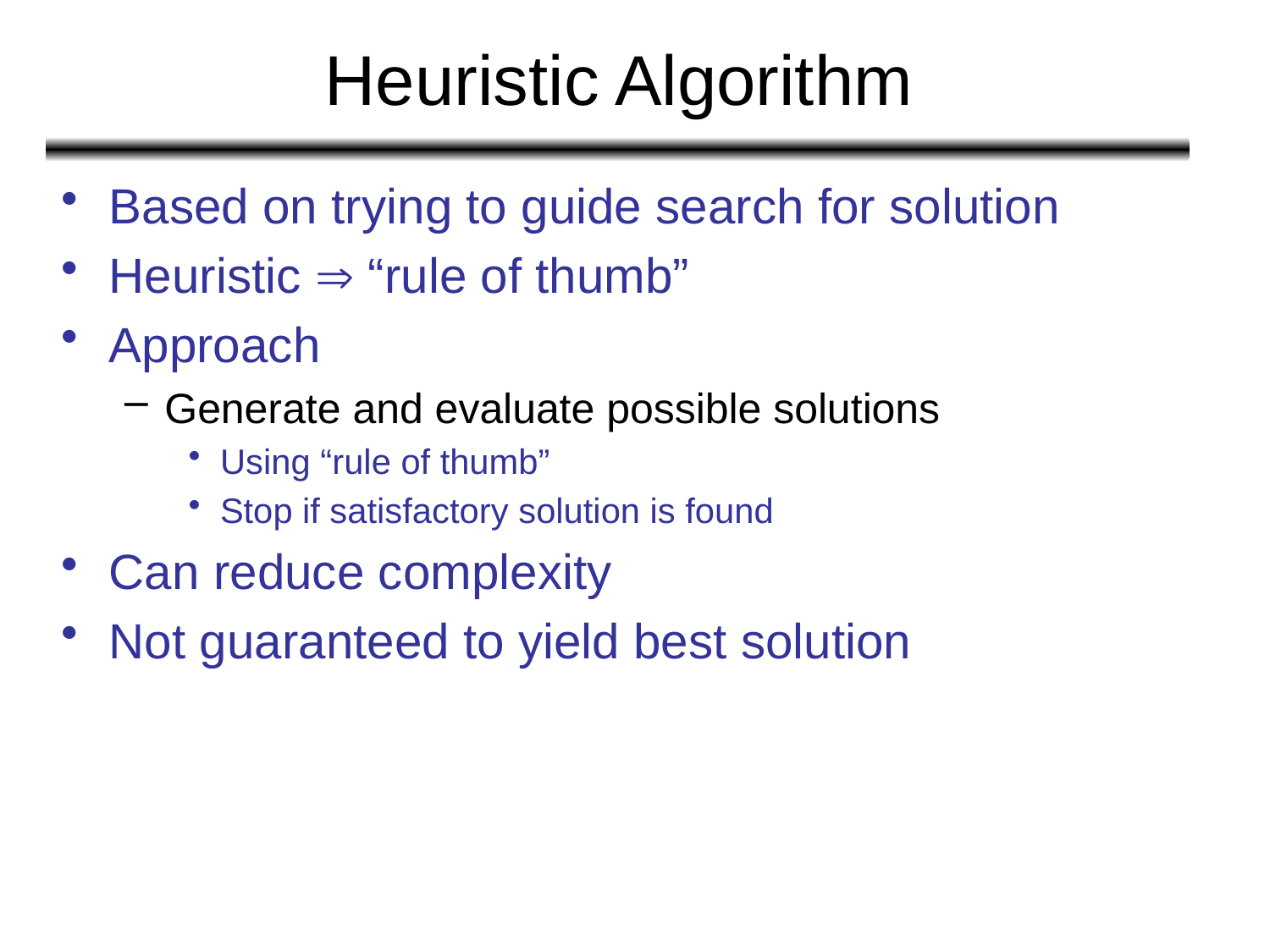

# Heuristic Algorithm
Based on trying to guide search for solution
Heuristic ⇒ “rule of thumb”
Approach
Generate and evaluate possible solutions
Using “rule of thumb”
Stop if satisfactory solution is found
Can reduce complexity
Not guaranteed to yield best solution